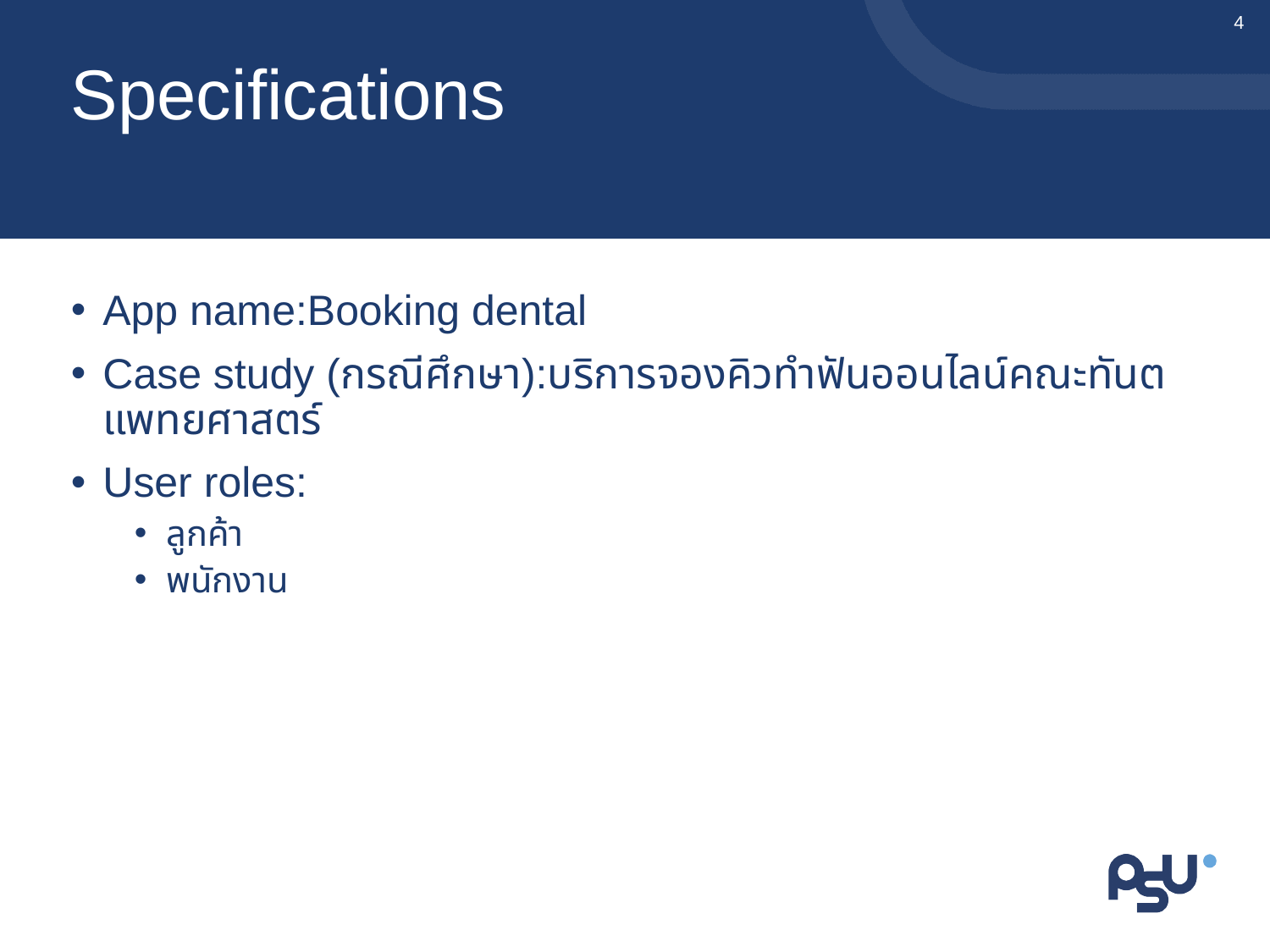

4
# Specifications
App name:Booking dental
Case study (กรณีศึกษา):บริการจองคิวทำฟันออนไลน์คณะทันตแพทยศาสตร์
User roles:
ลูกค้า
พนักงาน